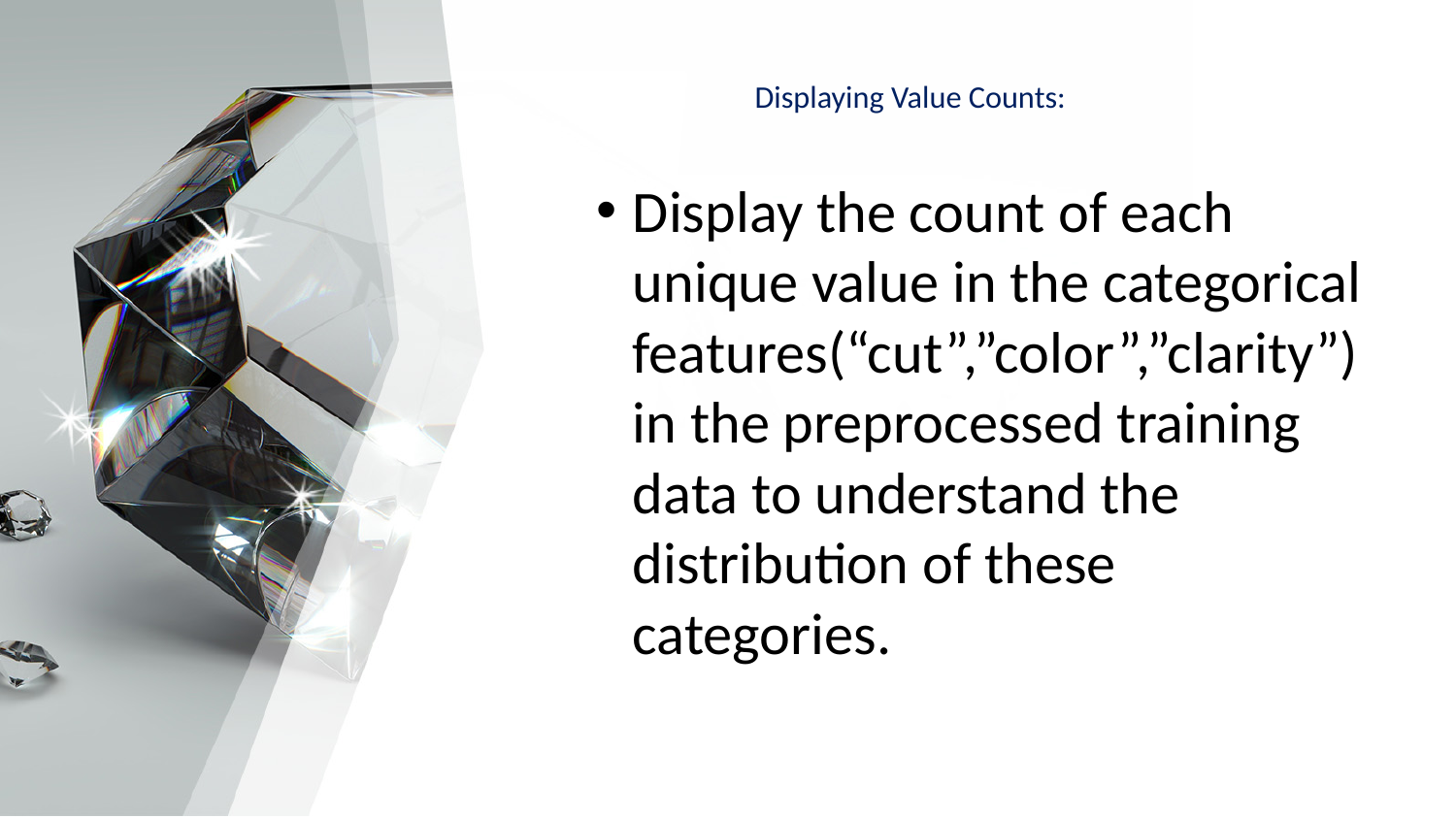

# Displaying Value Counts:
Display the count of each unique value in the categorical features(“cut”,”color”,”clarity”) in the preprocessed training data to understand the distribution of these categories.